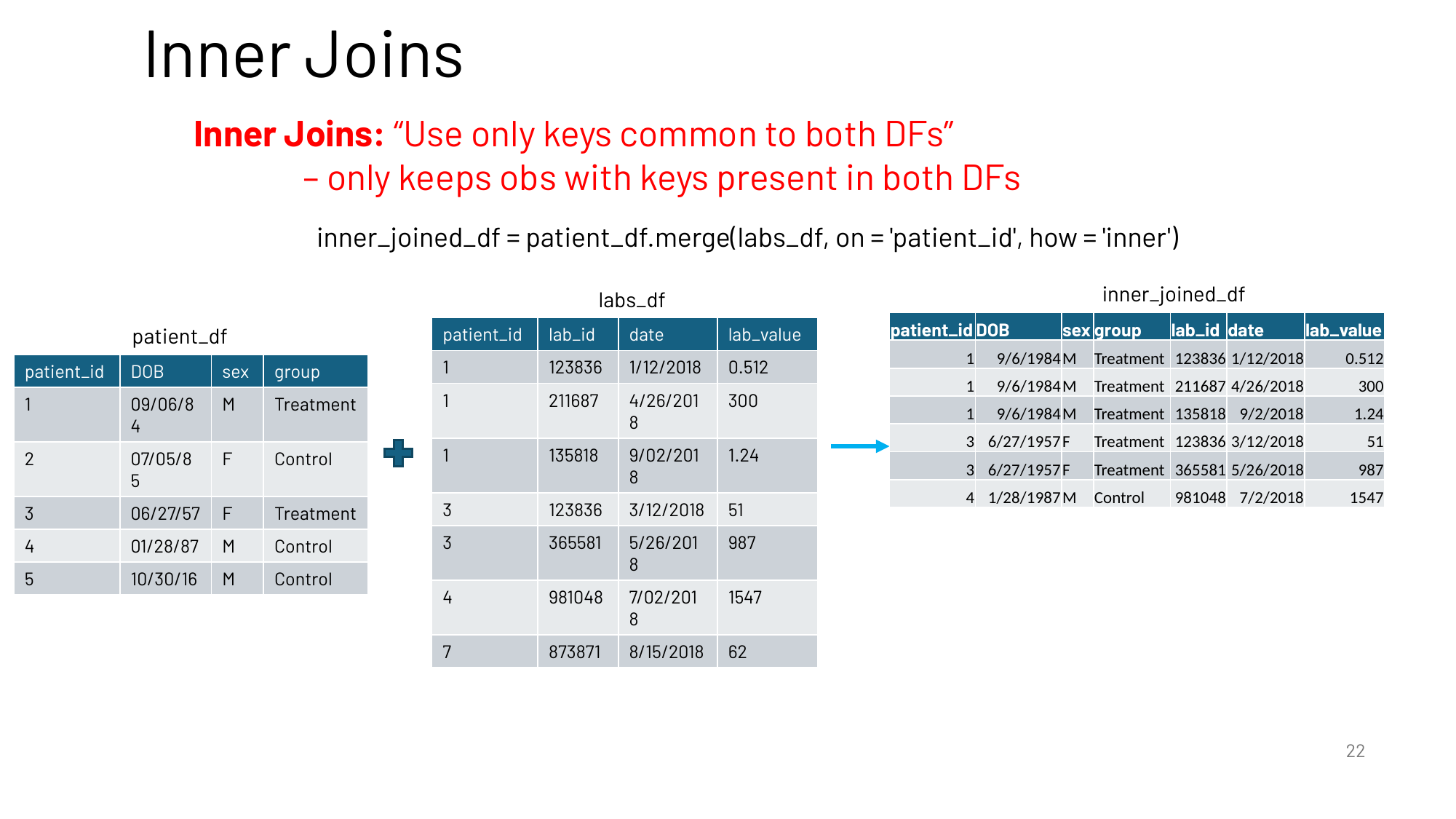

# Inner Joins
Inner Joins: “Use only keys common to both DFs”
	– only keeps obs with keys present in both DFs
inner_joined_df = patient_df.merge(labs_df, on = 'patient_id', how = 'inner')
inner_joined_df
labs_df
| patient\_id | DOB | sex | group | lab\_id | date | lab\_value |
| --- | --- | --- | --- | --- | --- | --- |
| 1 | 9/6/1984 | M | Treatment | 123836 | 1/12/2018 | 0.512 |
| 1 | 9/6/1984 | M | Treatment | 211687 | 4/26/2018 | 300 |
| 1 | 9/6/1984 | M | Treatment | 135818 | 9/2/2018 | 1.24 |
| 3 | 6/27/1957 | F | Treatment | 123836 | 3/12/2018 | 51 |
| 3 | 6/27/1957 | F | Treatment | 365581 | 5/26/2018 | 987 |
| 4 | 1/28/1987 | M | Control | 981048 | 7/2/2018 | 1547 |
patient_df
| patient\_id | lab\_id | date | lab\_value |
| --- | --- | --- | --- |
| 1 | 123836 | 1/12/2018 | 0.512 |
| 1 | 211687 | 4/26/2018 | 300 |
| 1 | 135818 | 9/02/2018 | 1.24 |
| 3 | 123836 | 3/12/2018 | 51 |
| 3 | 365581 | 5/26/2018 | 987 |
| 4 | 981048 | 7/02/2018 | 1547 |
| 7 | 873871 | 8/15/2018 | 62 |
| patient\_id | DOB | sex | group |
| --- | --- | --- | --- |
| 1 | 09/06/84 | M | Treatment |
| 2 | 07/05/85 | F | Control |
| 3 | 06/27/57 | F | Treatment |
| 4 | 01/28/87 | M | Control |
| 5 | 10/30/16 | M | Control |

22